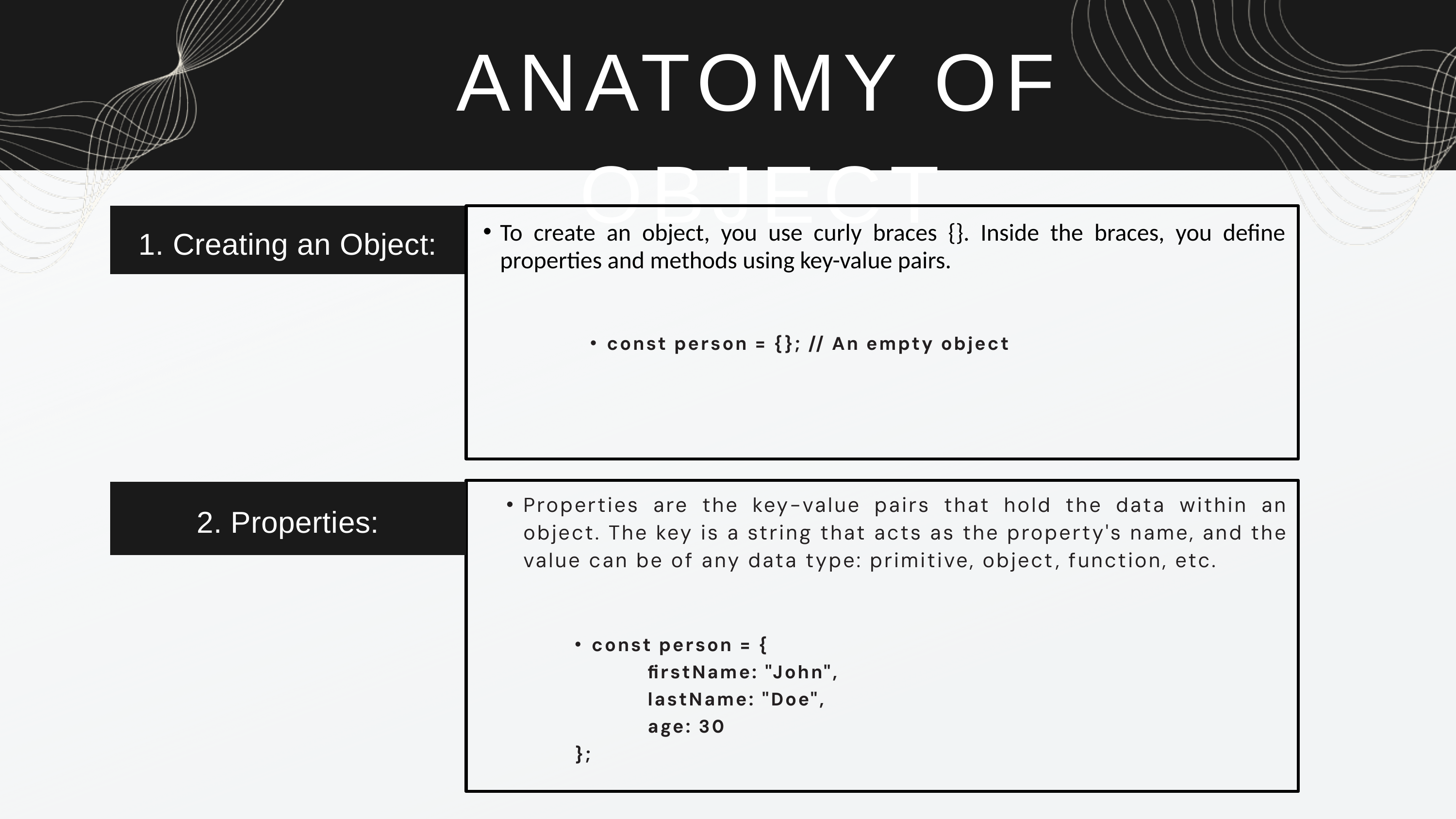

ANATOMY OF OBJECT

1. Creating an Object:

To create an object, you use curly braces {}. Inside the braces, you define properties and methods using key-value pairs.
const person = {}; // An empty object

2. Properties:
Properties are the key-value pairs that hold the data within an object. The key is a string that acts as the property's name, and the value can be of any data type: primitive, object, function, etc.
const person = {
	firstName: "John",
	lastName: "Doe",
	age: 30
};